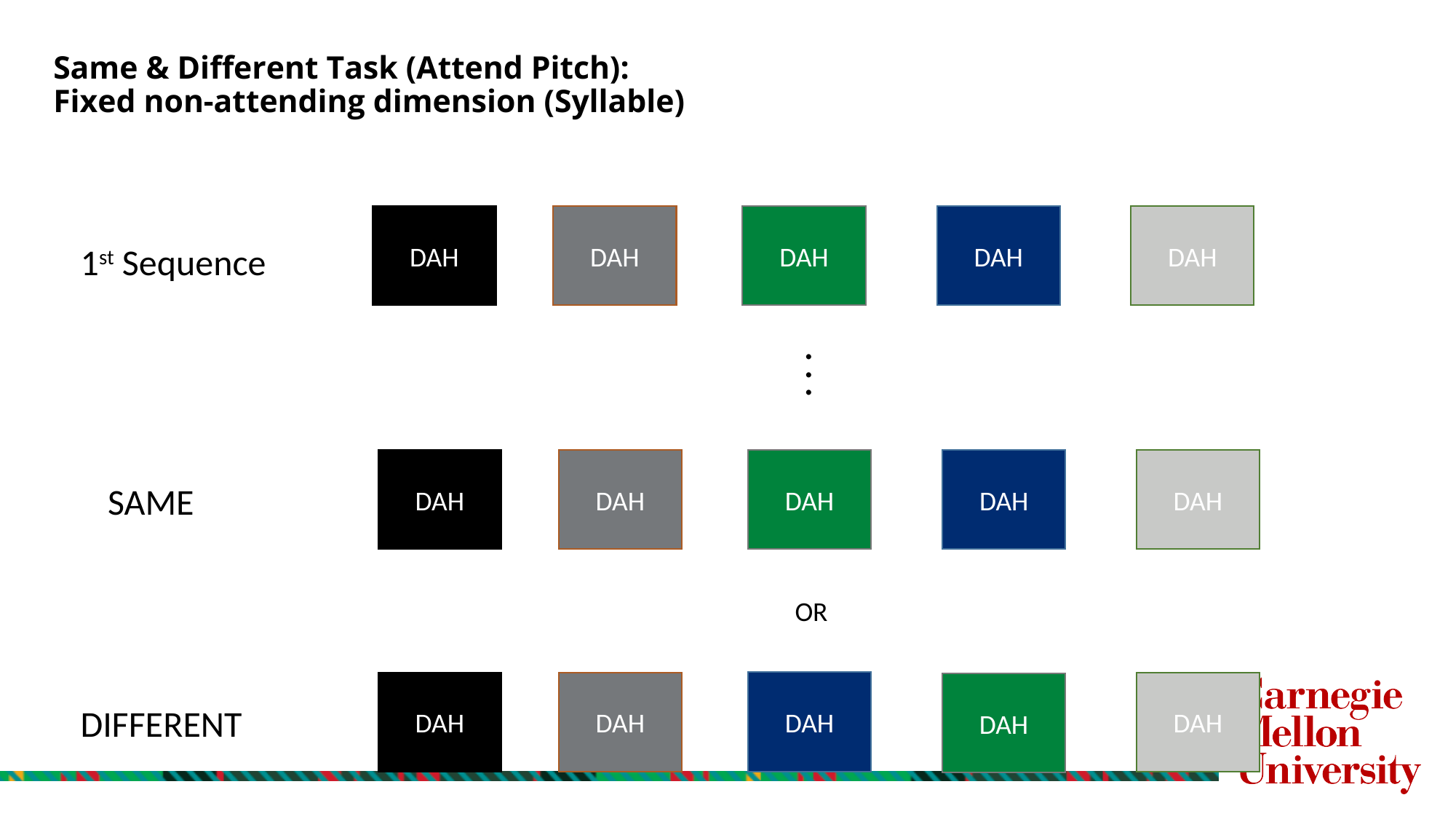

# Same & Different Task (Attend Pitch): Fixed non-attending dimension (Syllable)
BAH
BAH
BAH
BAH
BAH
DAH
DAH
DAH
DAH
DAH
1st Sequence
.
.
.
BAH
BAH
BAH
BAH
BAH
DAH
DAH
DAH
DAH
DAH
SAME
OR
DAH
BAH
BAH
BAH
BAH
DAH
DAH
DAH
DAH
BAH
DIFFERENT